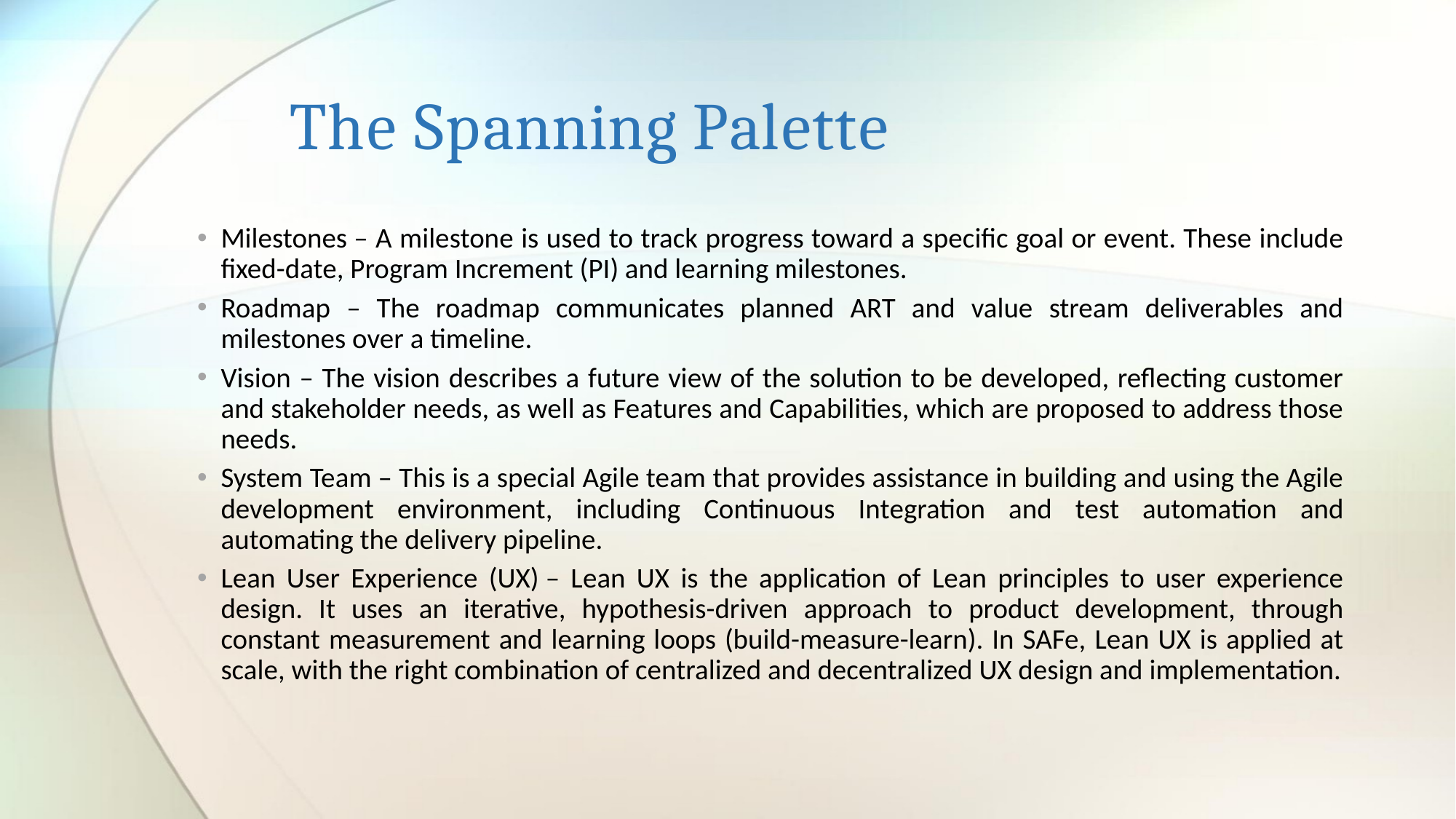

# The Spanning Palette
Milestones – A milestone is used to track progress toward a specific goal or event. These include fixed-date, Program Increment (PI) and learning milestones.
Roadmap – The roadmap communicates planned ART and value stream deliverables and milestones over a timeline.
Vision – The vision describes a future view of the solution to be developed, reflecting customer and stakeholder needs, as well as Features and Capabilities, which are proposed to address those needs.
System Team – This is a special Agile team that provides assistance in building and using the Agile development environment, including Continuous Integration and test automation and automating the delivery pipeline.
Lean User Experience (UX) – Lean UX is the application of Lean principles to user experience design. It uses an iterative, hypothesis-driven approach to product development, through constant measurement and learning loops (build-measure-learn). In SAFe, Lean UX is applied at scale, with the right combination of centralized and decentralized UX design and implementation.